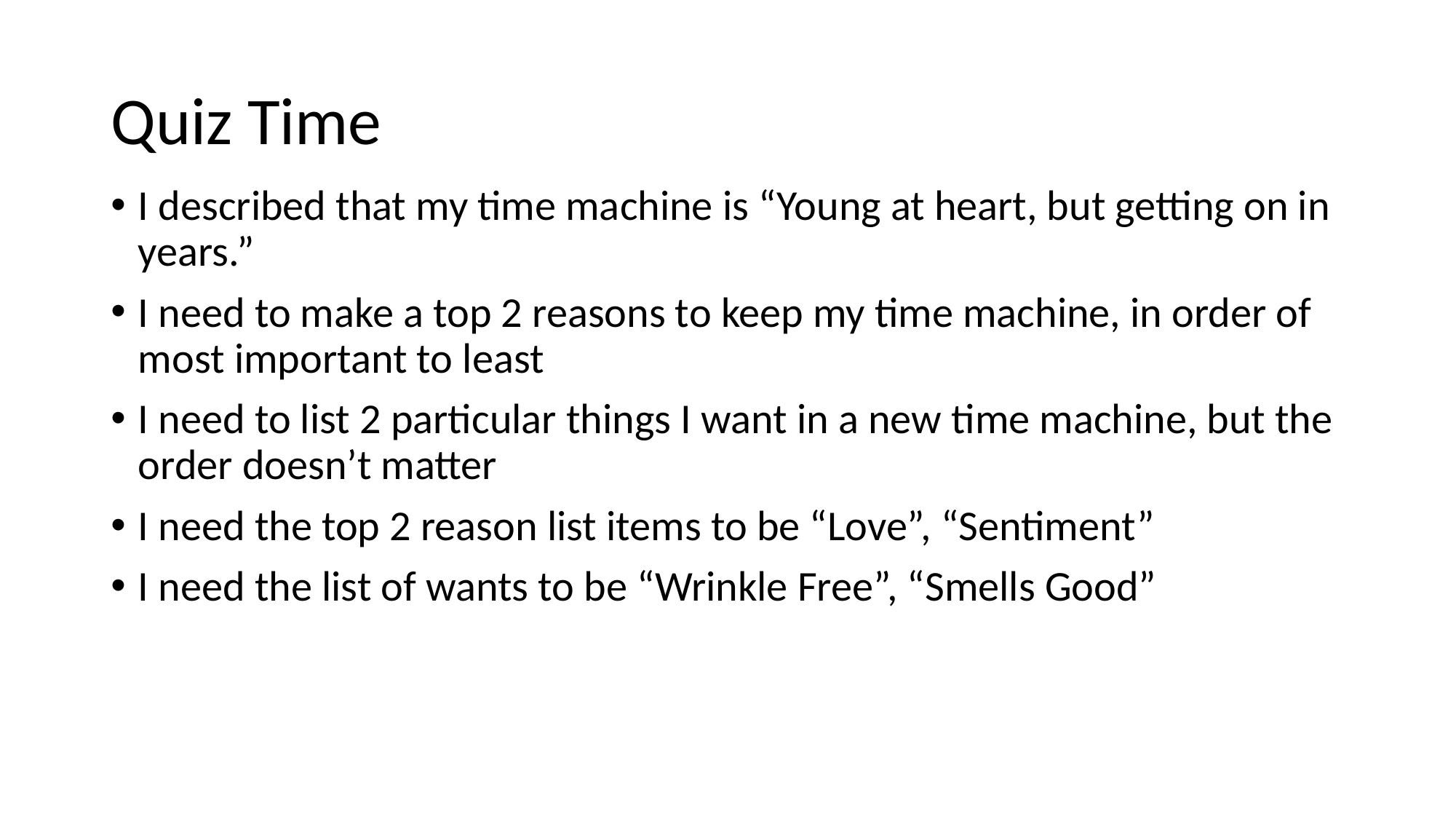

# Quiz Time
I described that my time machine is “Young at heart, but getting on in years.”
I need to make a top 2 reasons to keep my time machine, in order of  most important to least
I need to list 2 particular things I want in a new time machine, but the order doesn’t matter
I need the top 2 reason list items to be “Love”, “Sentiment”
I need the list of wants to be “Wrinkle Free”, “Smells Good”